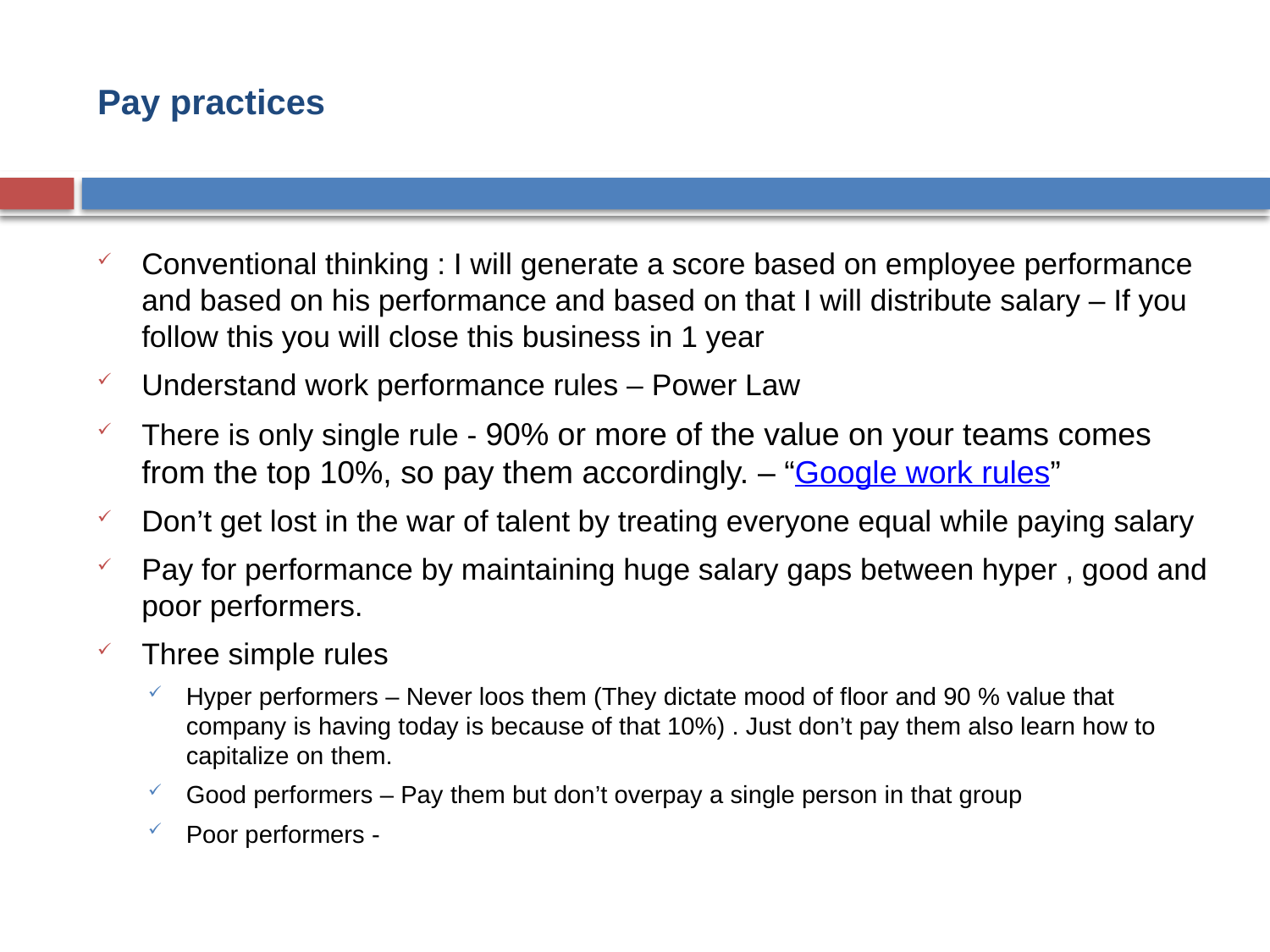

# Pay practices

Conventional thinking : I will generate a score based on employee performance and based on his performance and based on that I will distribute salary – If you follow this you will close this business in 1 year
Understand work performance rules – Power Law
There is only single rule - 90% or more of the value on your teams comes from the top 10%, so pay them accordingly. – “Google work rules”
Don’t get lost in the war of talent by treating everyone equal while paying salary
Pay for performance by maintaining huge salary gaps between hyper , good and poor performers.
Three simple rules
Hyper performers – Never loos them (They dictate mood of floor and 90 % value that company is having today is because of that 10%) . Just don’t pay them also learn how to capitalize on them.
Good performers – Pay them but don’t overpay a single person in that group
Poor performers -